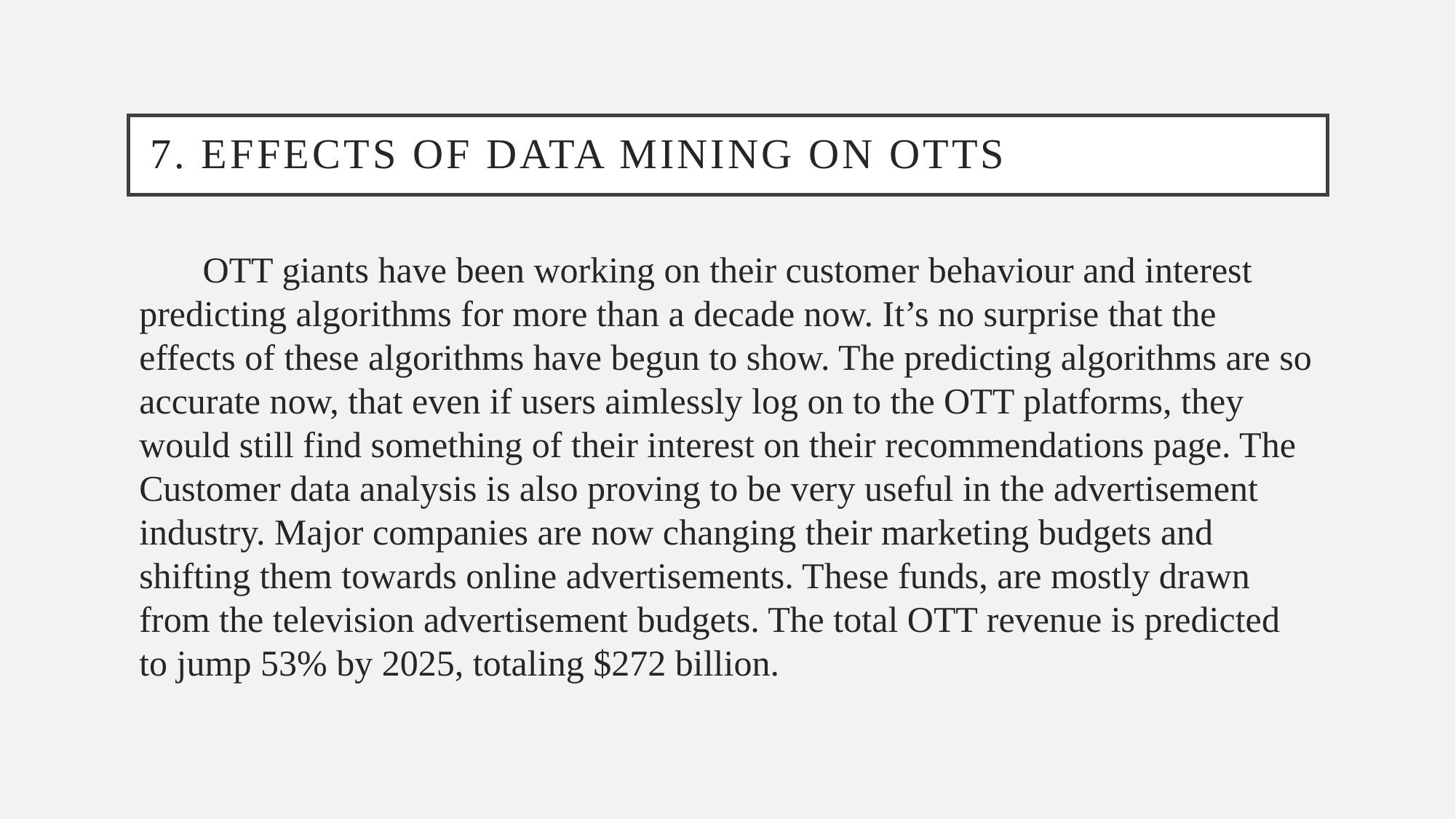

# 7. Effects of Data Mining on OTTs
       OTT giants have been working on their customer behaviour and interest predicting algorithms for more than a decade now. It’s no surprise that the effects of these algorithms have begun to show. The predicting algorithms are so accurate now, that even if users aimlessly log on to the OTT platforms, they would still find something of their interest on their recommendations page. The Customer data analysis is also proving to be very useful in the advertisement industry. Major companies are now changing their marketing budgets and shifting them towards online advertisements. These funds, are mostly drawn from the television advertisement budgets. The total OTT revenue is predicted to jump 53% by 2025, totaling $272 billion.